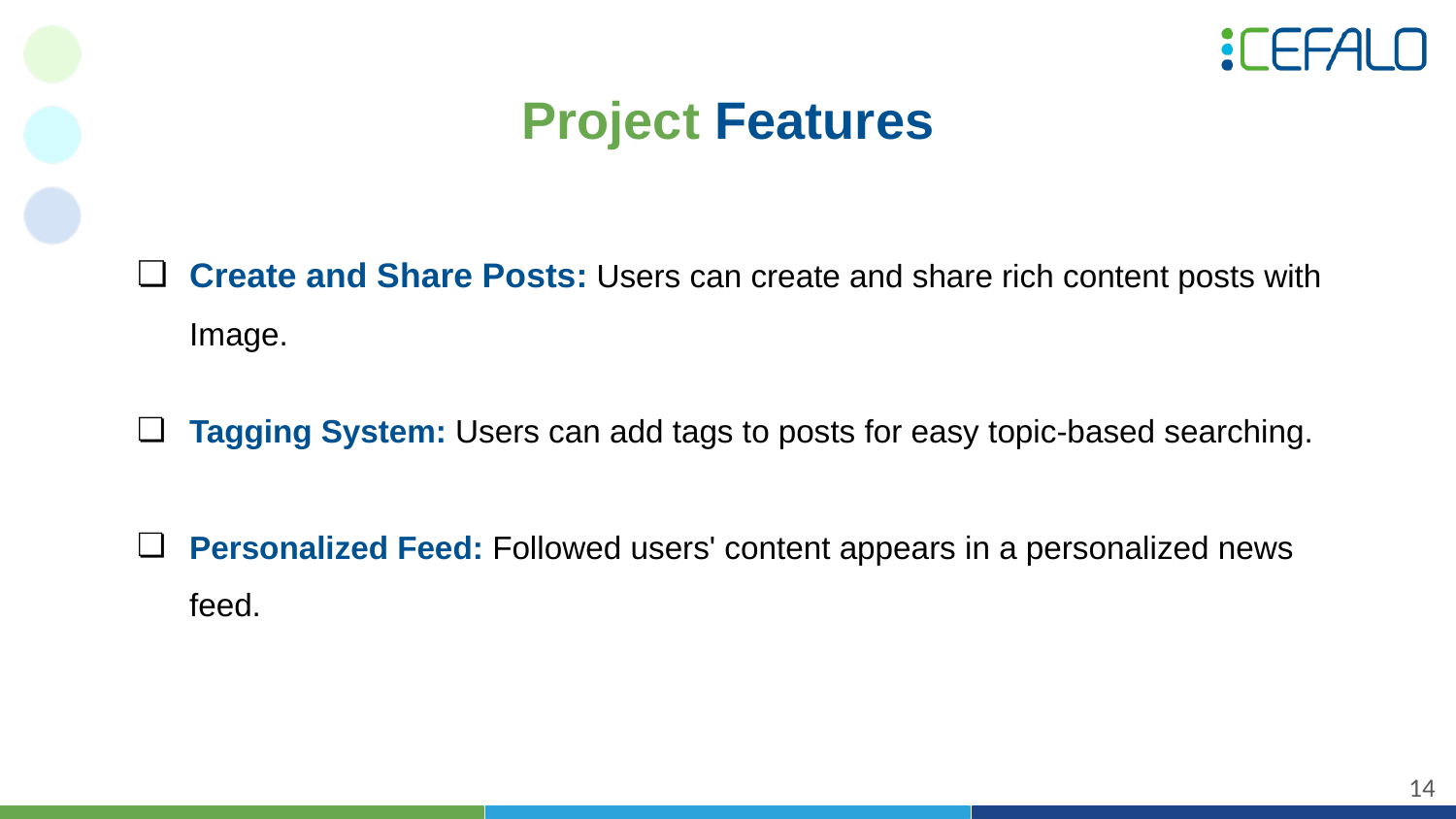

# Project Features
Create and Share Posts: Users can create and share rich content posts with Image.
Tagging System: Users can add tags to posts for easy topic-based searching.
Personalized Feed: Followed users' content appears in a personalized news feed.

14